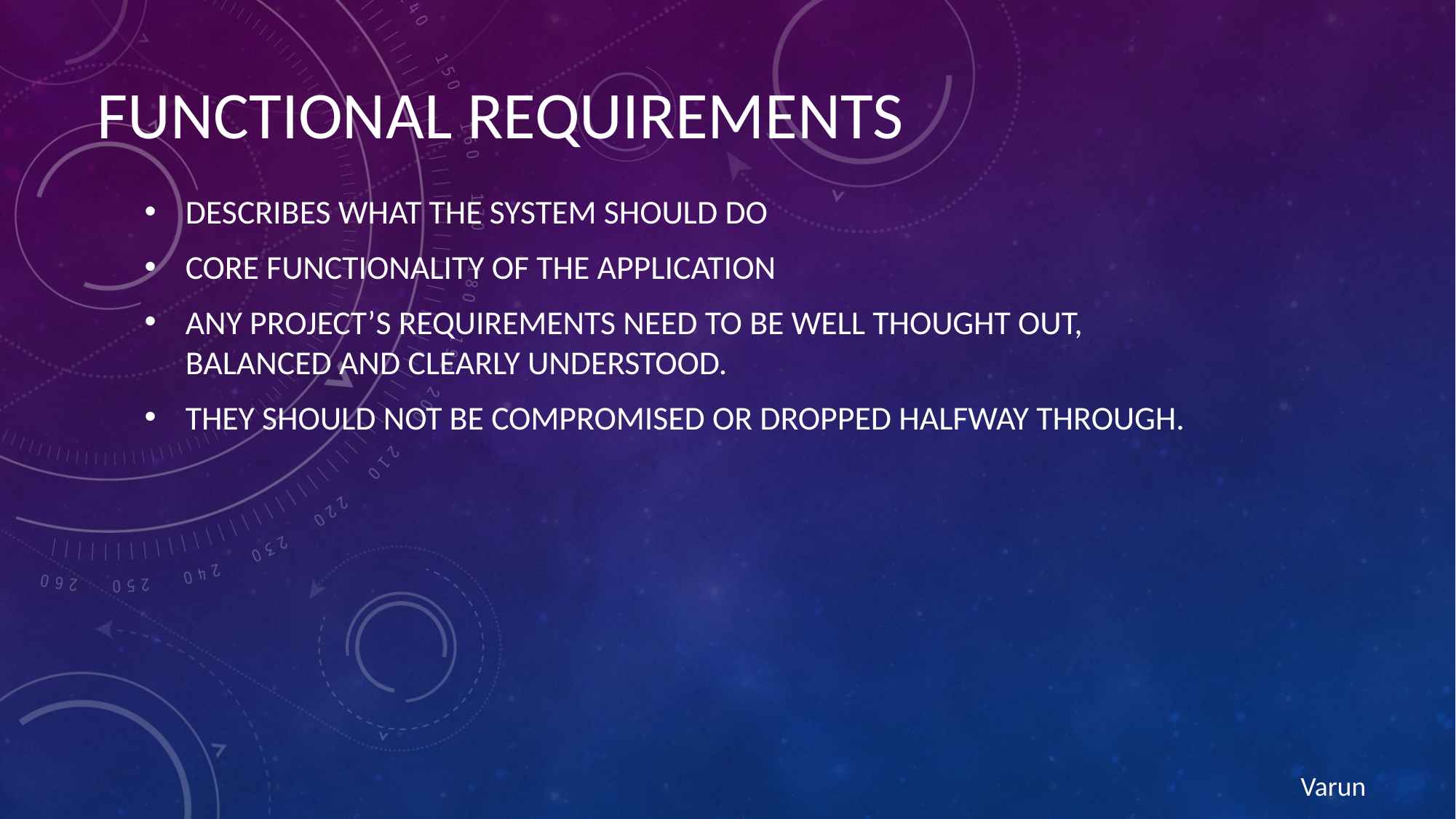

# Functional Requirements
Describes what the system should do
core functionality of the application
Any project’s requirements need to be well thought out, balanced and clearly understood.
They should not be compromised or dropped halfway through.
Varun